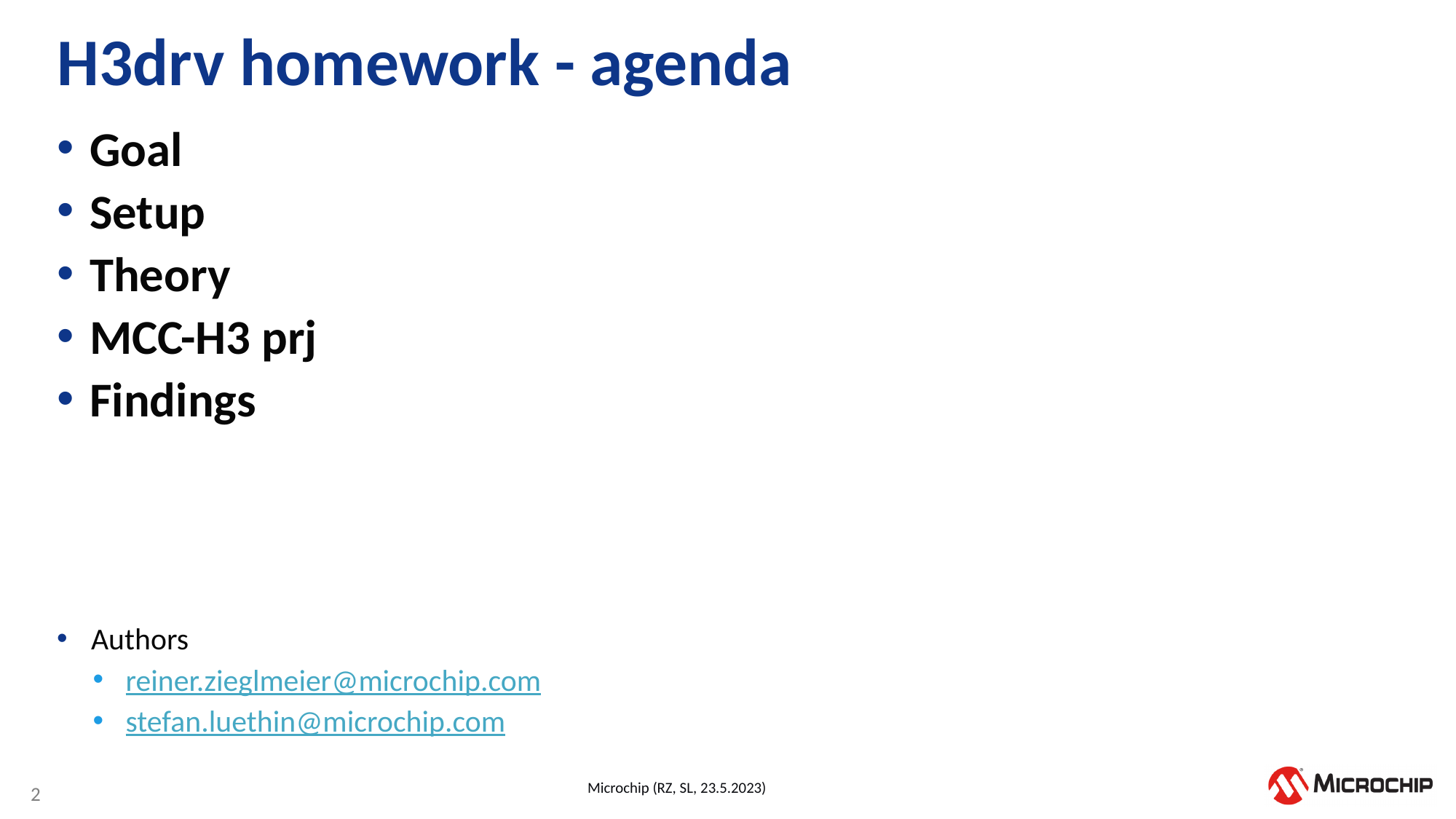

# H3drv homework - agenda
Goal
Setup
Theory
MCC-H3 prj
Findings

Authors
reiner.zieglmeier@microchip.com
stefan.luethin@microchip.com